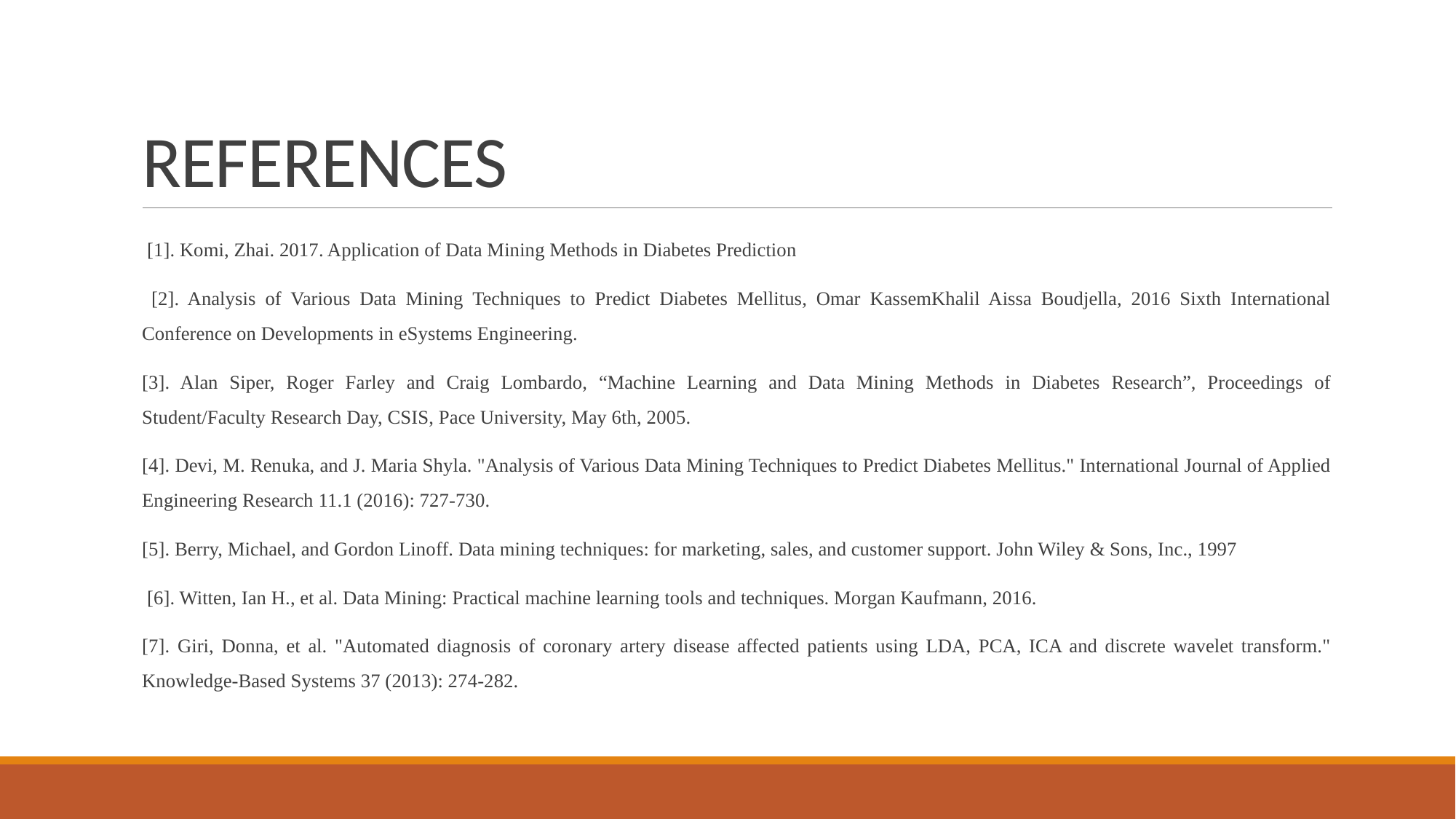

# REFERENCES
 [1]. Komi, Zhai. 2017. Application of Data Mining Methods in Diabetes Prediction
 [2]. Analysis of Various Data Mining Techniques to Predict Diabetes Mellitus, Omar KassemKhalil Aissa Boudjella, 2016 Sixth International Conference on Developments in eSystems Engineering.
[3]. Alan Siper, Roger Farley and Craig Lombardo, “Machine Learning and Data Mining Methods in Diabetes Research”, Proceedings of Student/Faculty Research Day, CSIS, Pace University, May 6th, 2005.
[4]. Devi, M. Renuka, and J. Maria Shyla. "Analysis of Various Data Mining Techniques to Predict Diabetes Mellitus." International Journal of Applied Engineering Research 11.1 (2016): 727-730.
[5]. Berry, Michael, and Gordon Linoff. Data mining techniques: for marketing, sales, and customer support. John Wiley & Sons, Inc., 1997
 [6]. Witten, Ian H., et al. Data Mining: Practical machine learning tools and techniques. Morgan Kaufmann, 2016.
[7]. Giri, Donna, et al. "Automated diagnosis of coronary artery disease affected patients using LDA, PCA, ICA and discrete wavelet transform." Knowledge-Based Systems 37 (2013): 274-282.